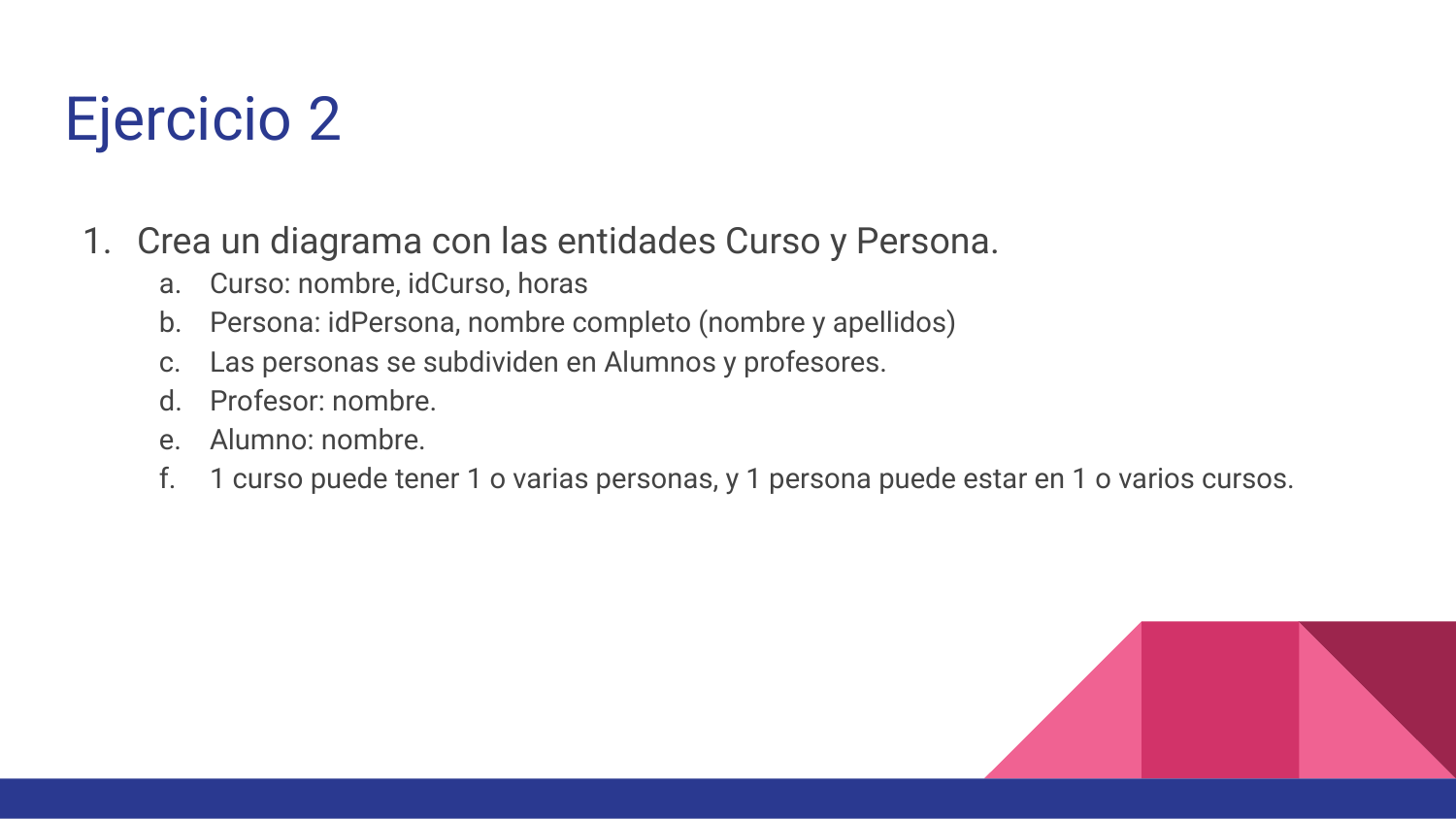

# Ejercicio 2
Crea un diagrama con las entidades Curso y Persona.
Curso: nombre, idCurso, horas
Persona: idPersona, nombre completo (nombre y apellidos)
Las personas se subdividen en Alumnos y profesores.
Profesor: nombre.
Alumno: nombre.
1 curso puede tener 1 o varias personas, y 1 persona puede estar en 1 o varios cursos.